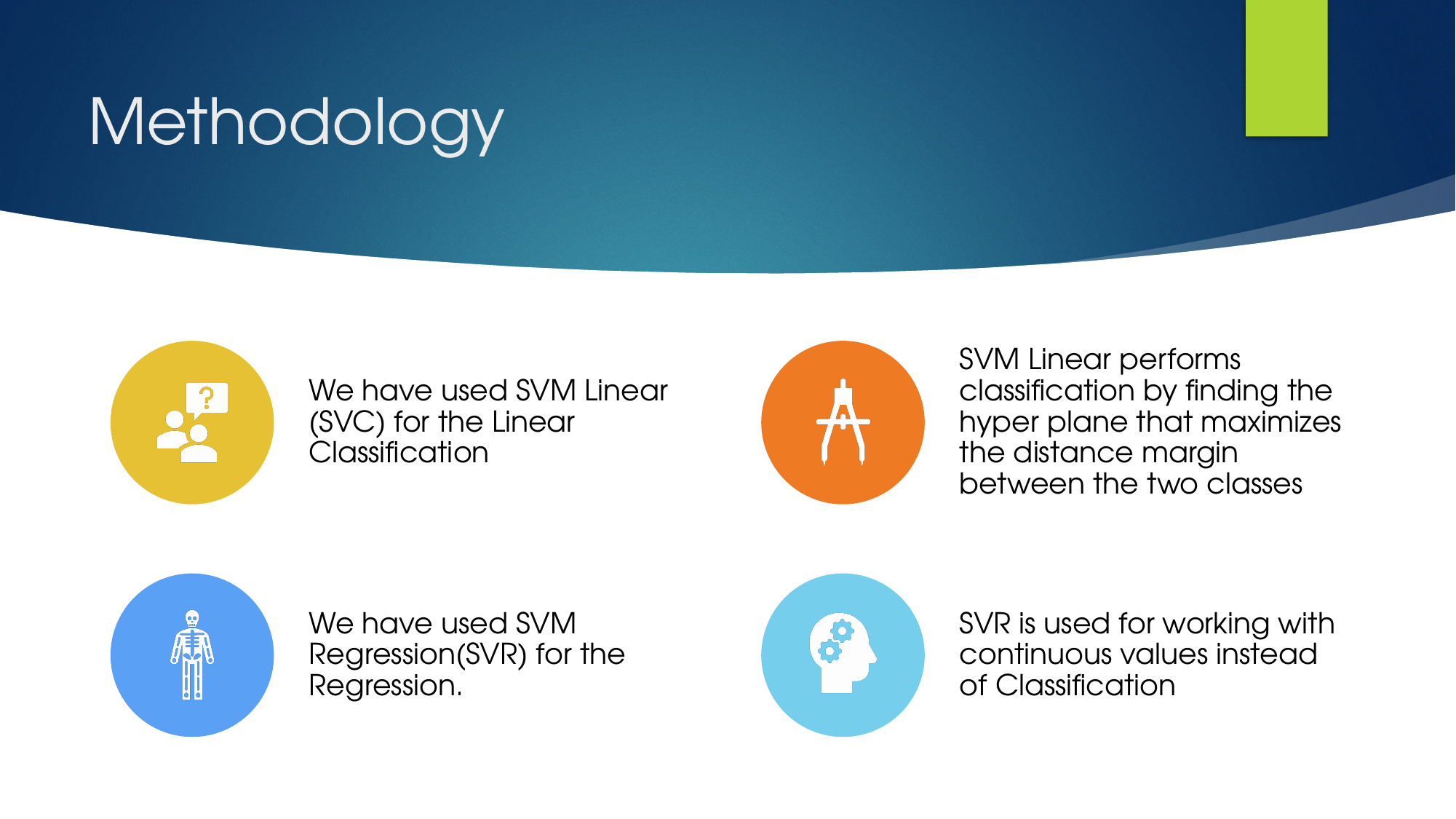

# Methodology

We have used SVM Linear (SVC) for the Linear Classification
SVM Linear performs classification by finding the hyper plane that maximizes the distance margin between the two classes
We have used SVM Regression(SVR) for the Regression.
SVR is used for working with continuous values instead of Classification